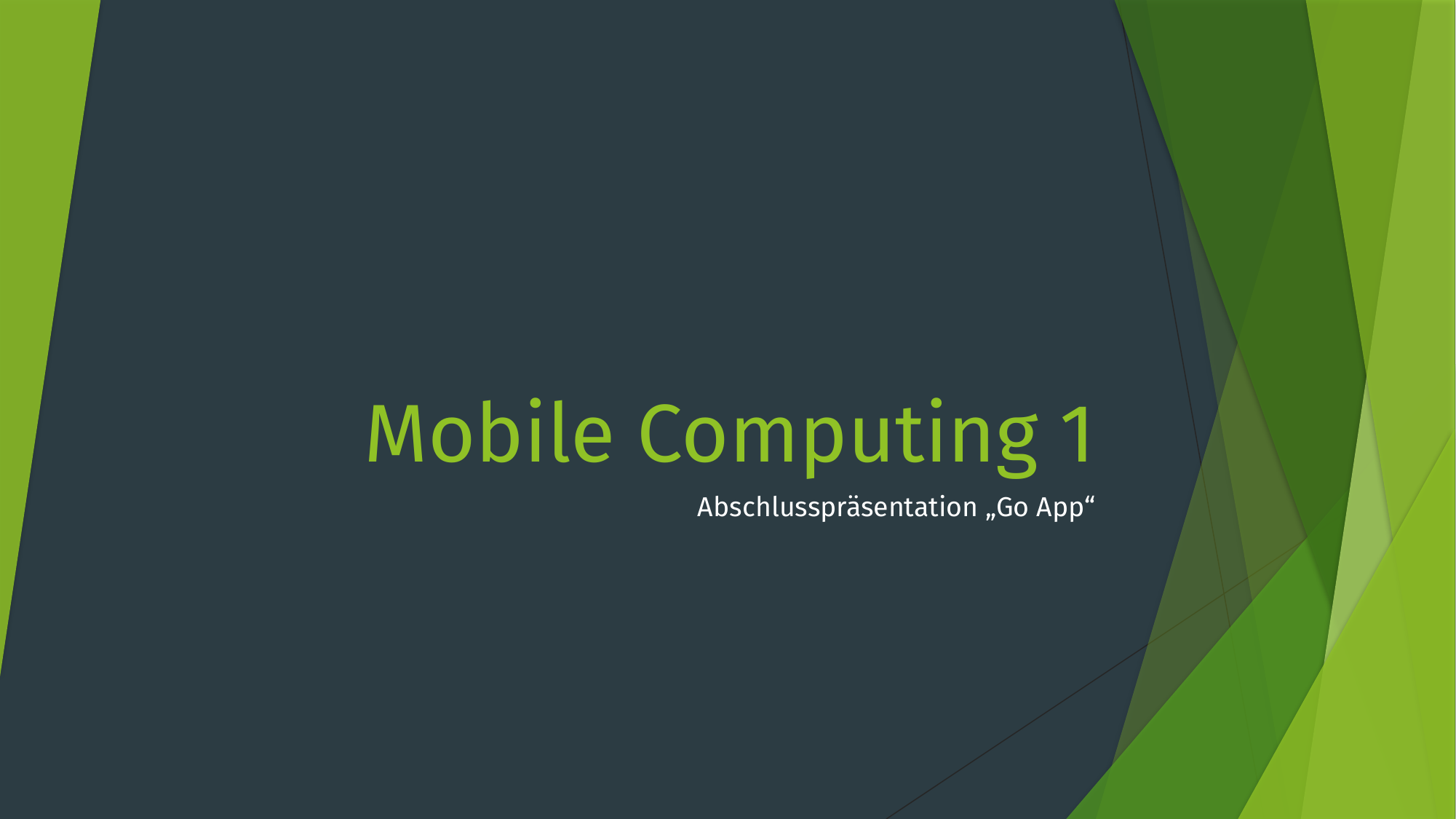

# Mobile Computing 1
Abschlusspräsentation „Go App“